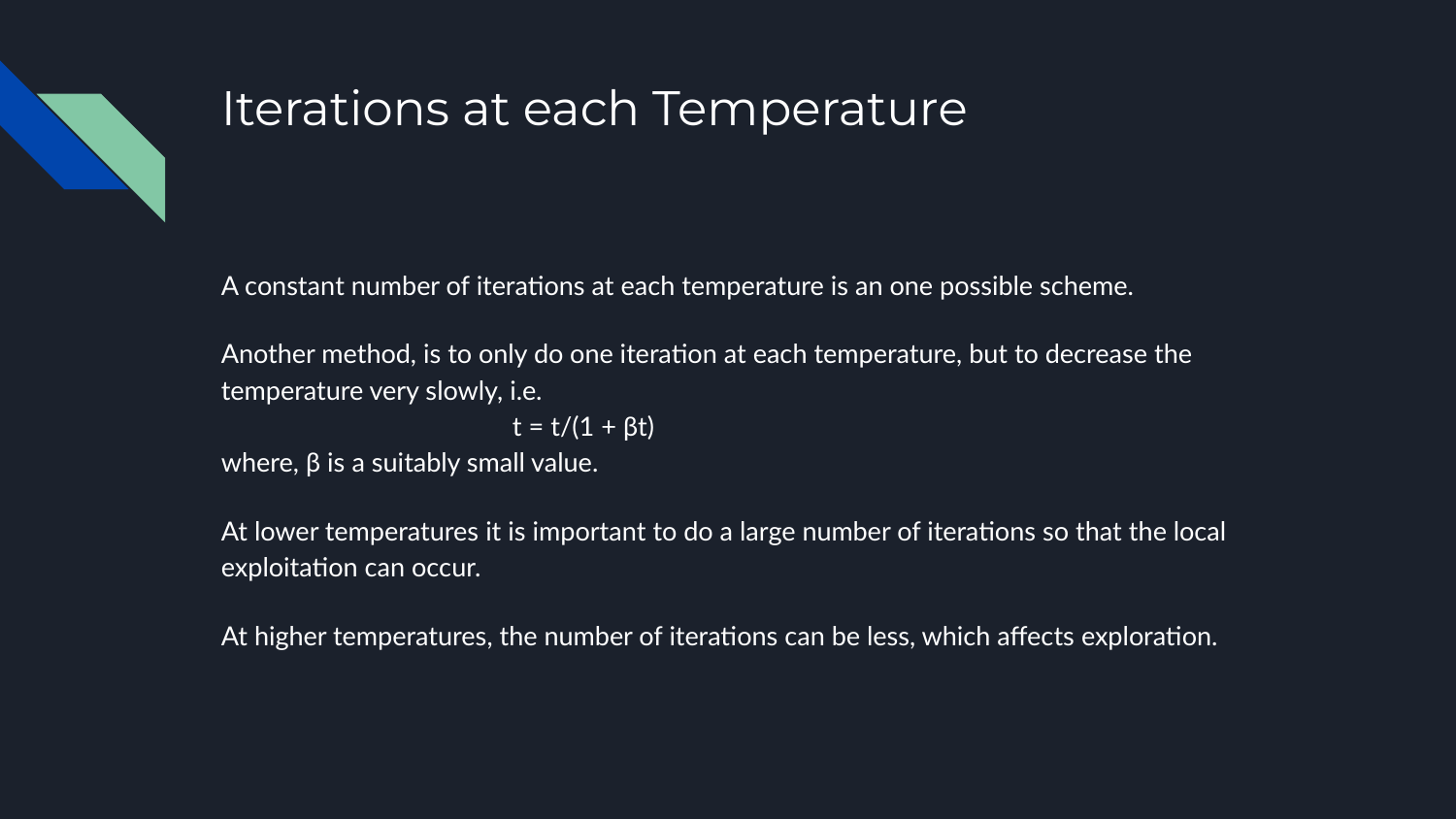

# Iterations at each Temperature
A constant number of iterations at each temperature is an one possible scheme.
Another method, is to only do one iteration at each temperature, but to decrease the temperature very slowly, i.e.
		t = t/(1 + βt)
where, β is a suitably small value.
At lower temperatures it is important to do a large number of iterations so that the local exploitation can occur.
At higher temperatures, the number of iterations can be less, which affects exploration.